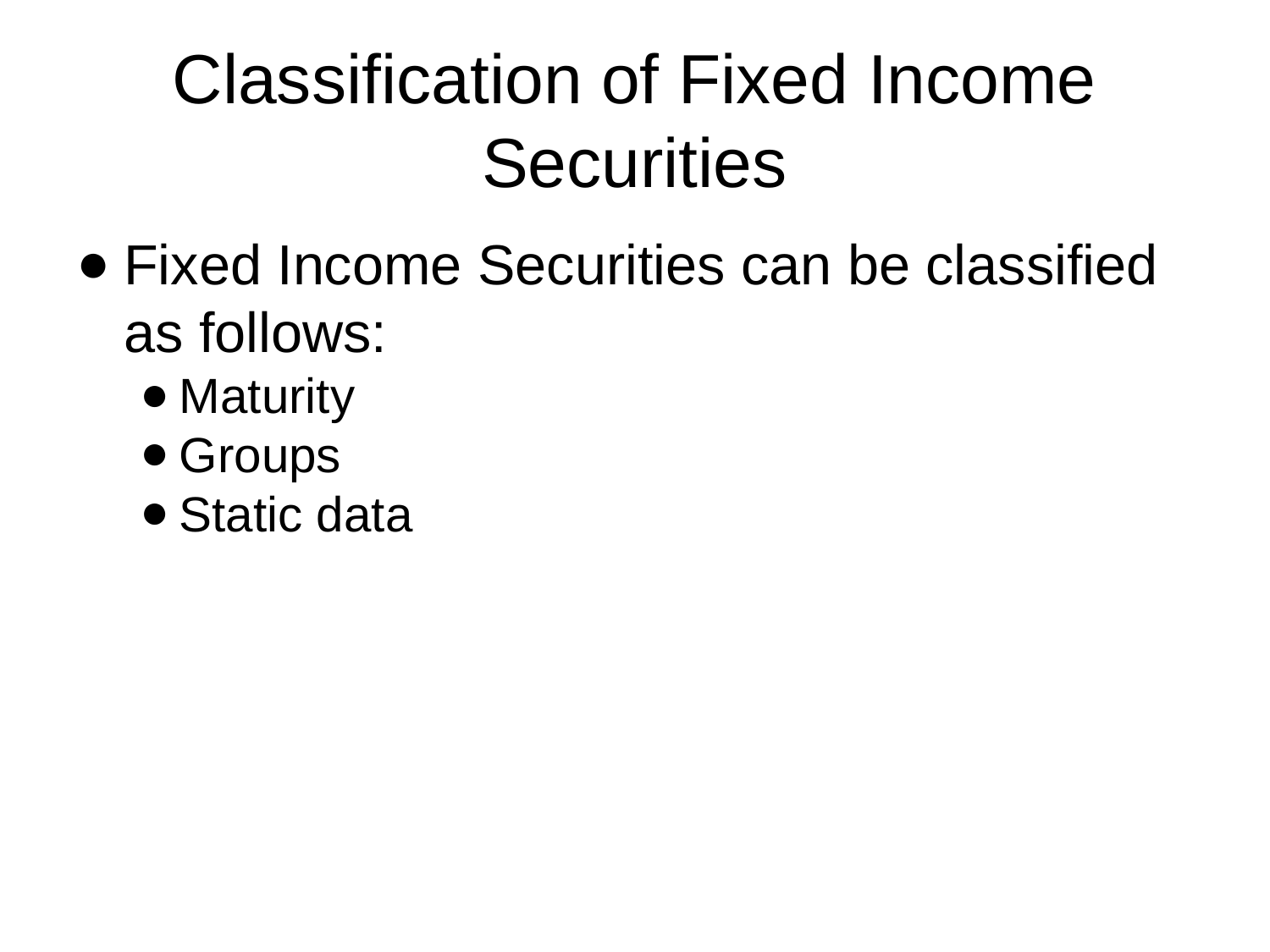

# Classification of Fixed Income Securities
Fixed Income Securities can be classified as follows:
Maturity
Groups
Static data